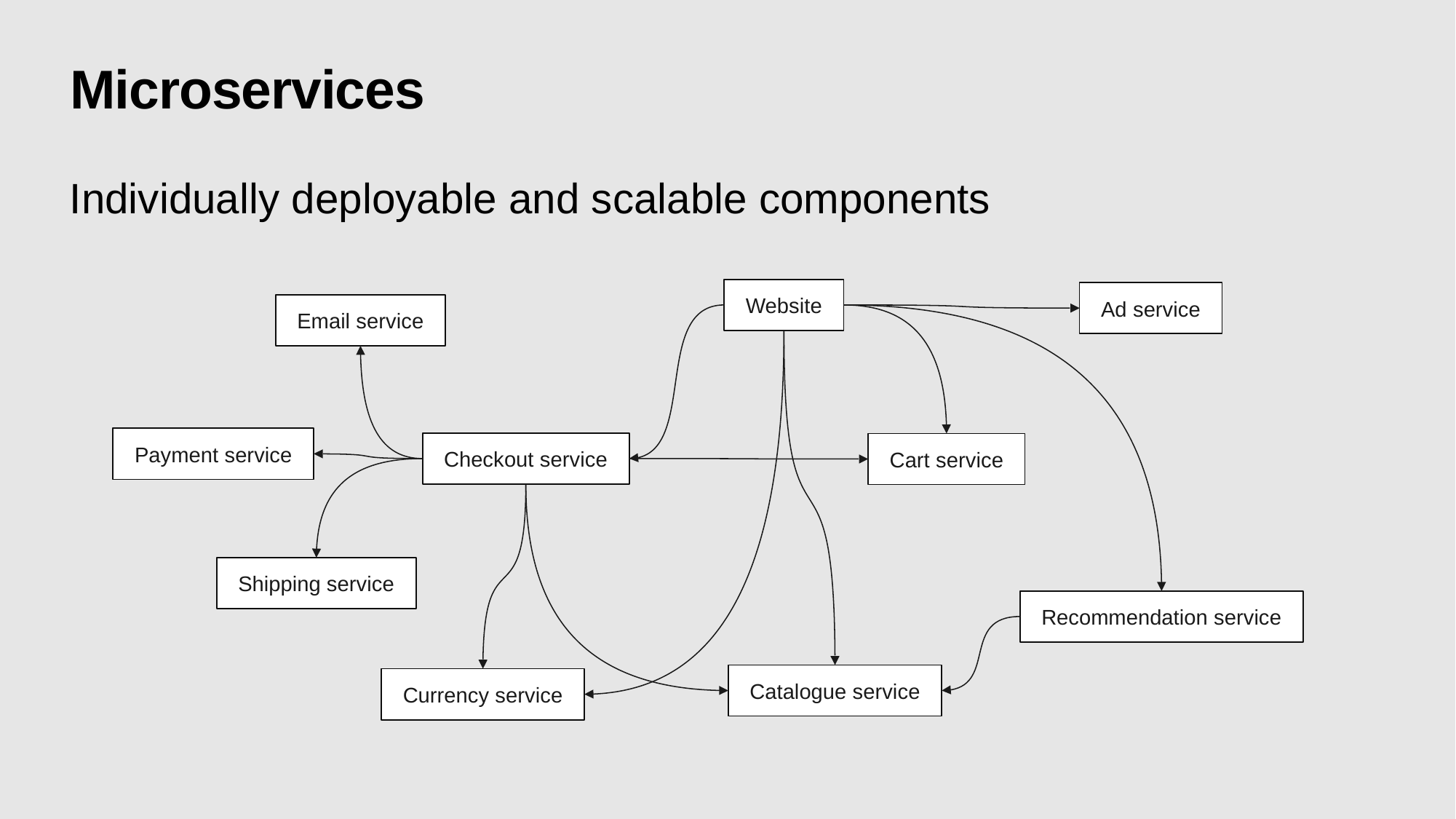

# Microservices
Individually deployable and scalable components
Website
Ad service
Email service
Payment service
Checkout service
Cart service
Shipping service
Recommendation service
Catalogue service
Currency service